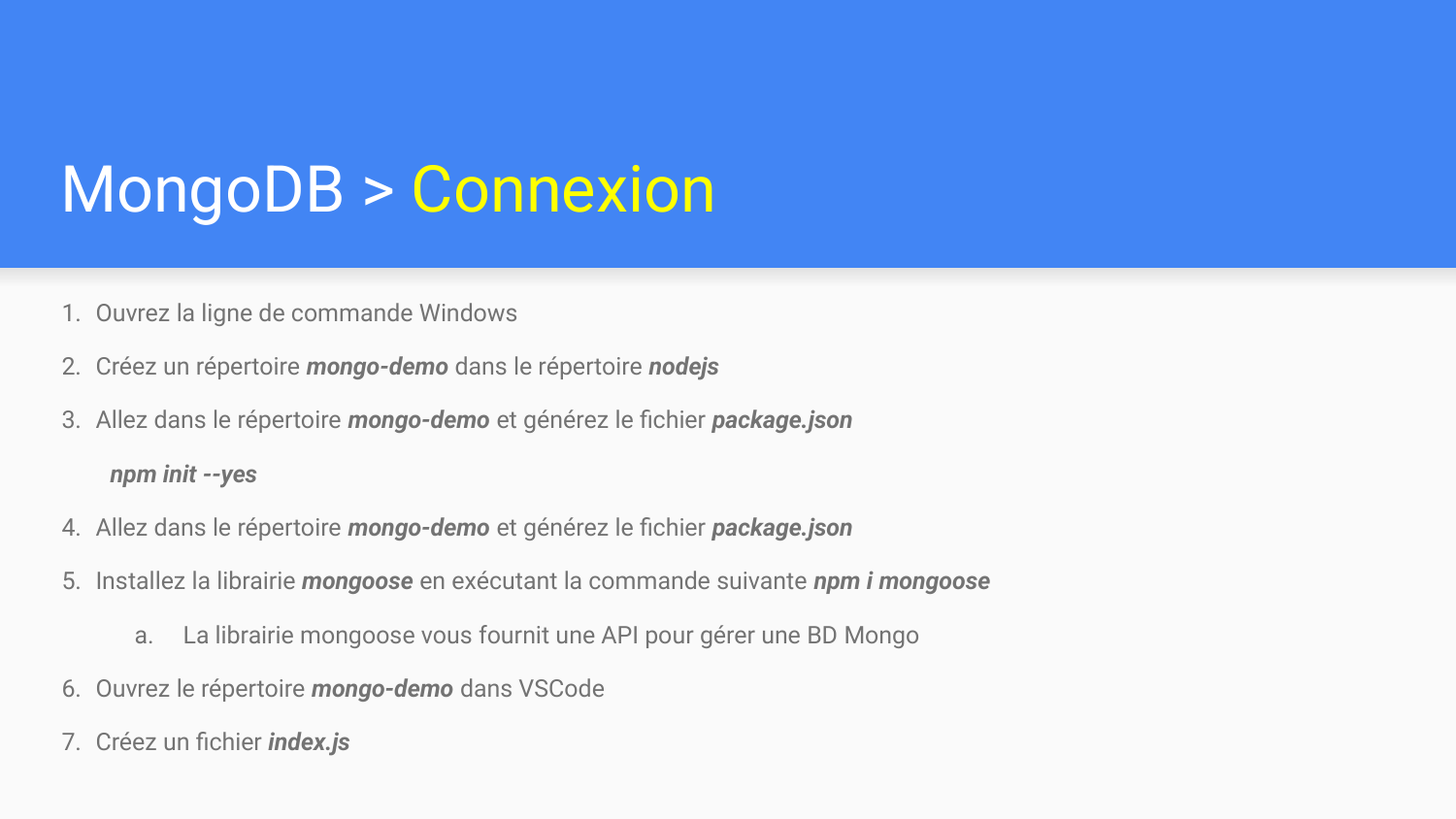

# MongoDB > Connexion
Ouvrez la ligne de commande Windows
Créez un répertoire mongo-demo dans le répertoire nodejs
Allez dans le répertoire mongo-demo et générez le fichier package.json
npm init --yes
Allez dans le répertoire mongo-demo et générez le fichier package.json
Installez la librairie mongoose en exécutant la commande suivante npm i mongoose
La librairie mongoose vous fournit une API pour gérer une BD Mongo
Ouvrez le répertoire mongo-demo dans VSCode
Créez un fichier index.js